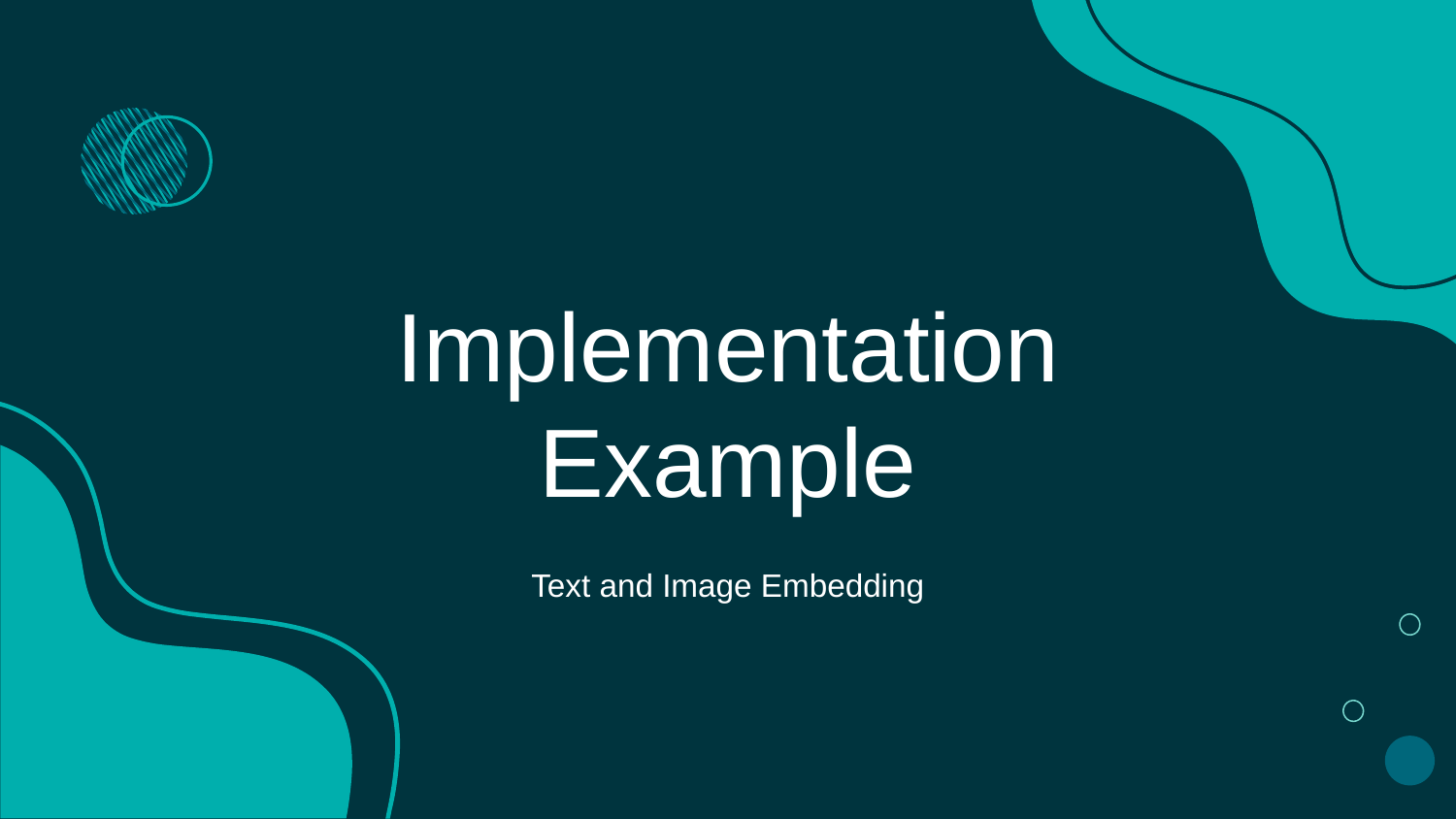

# Implementation Example
Text and Image Embedding